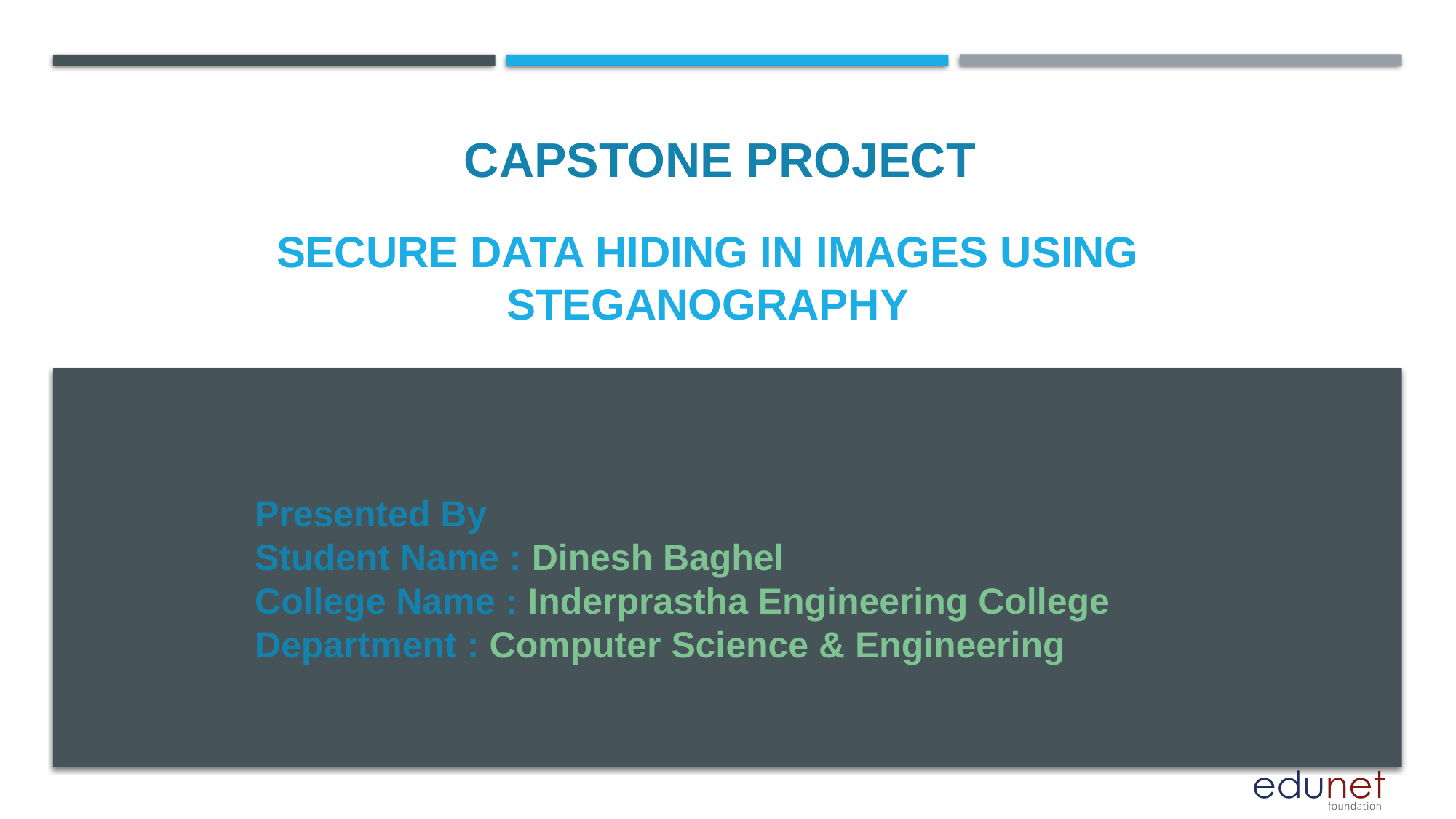

CAPSTONE PROJECT
# Secure Data Hiding in images using steganography
Presented By
Student Name : Dinesh Baghel
College Name : Inderprastha Engineering College
Department : Computer Science & Engineering